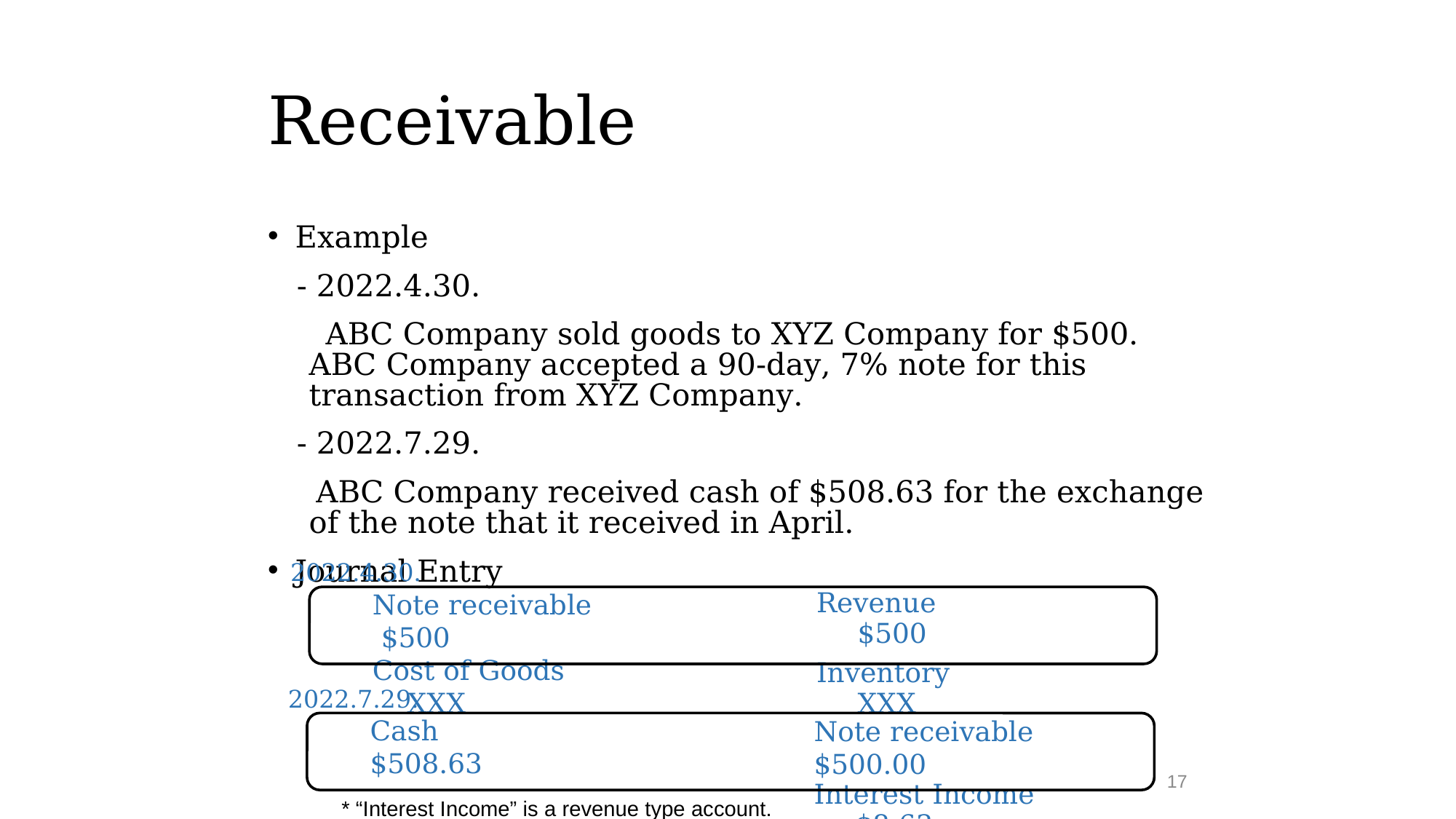

# Receivable
Example
   - 2022.4.30.
      ABC Company sold goods to XYZ Company for $500.  ABC Company accepted a 90-day, 7% note for this transaction from XYZ Company.
   - 2022.7.29.
     ABC Company received cash of $508.63 for the exchange of the note that it received in April.
Journal Entry
2022.4.30.
Note receivable              $500
Cost of Goods                    XXX
Revenue                       $500
Inventory                      XXX

2022.7.29.
Cash                                 $508.63
Note receivable       $500.00
Interest Income            $8.63

17
* “Interest Income” is a revenue type account.